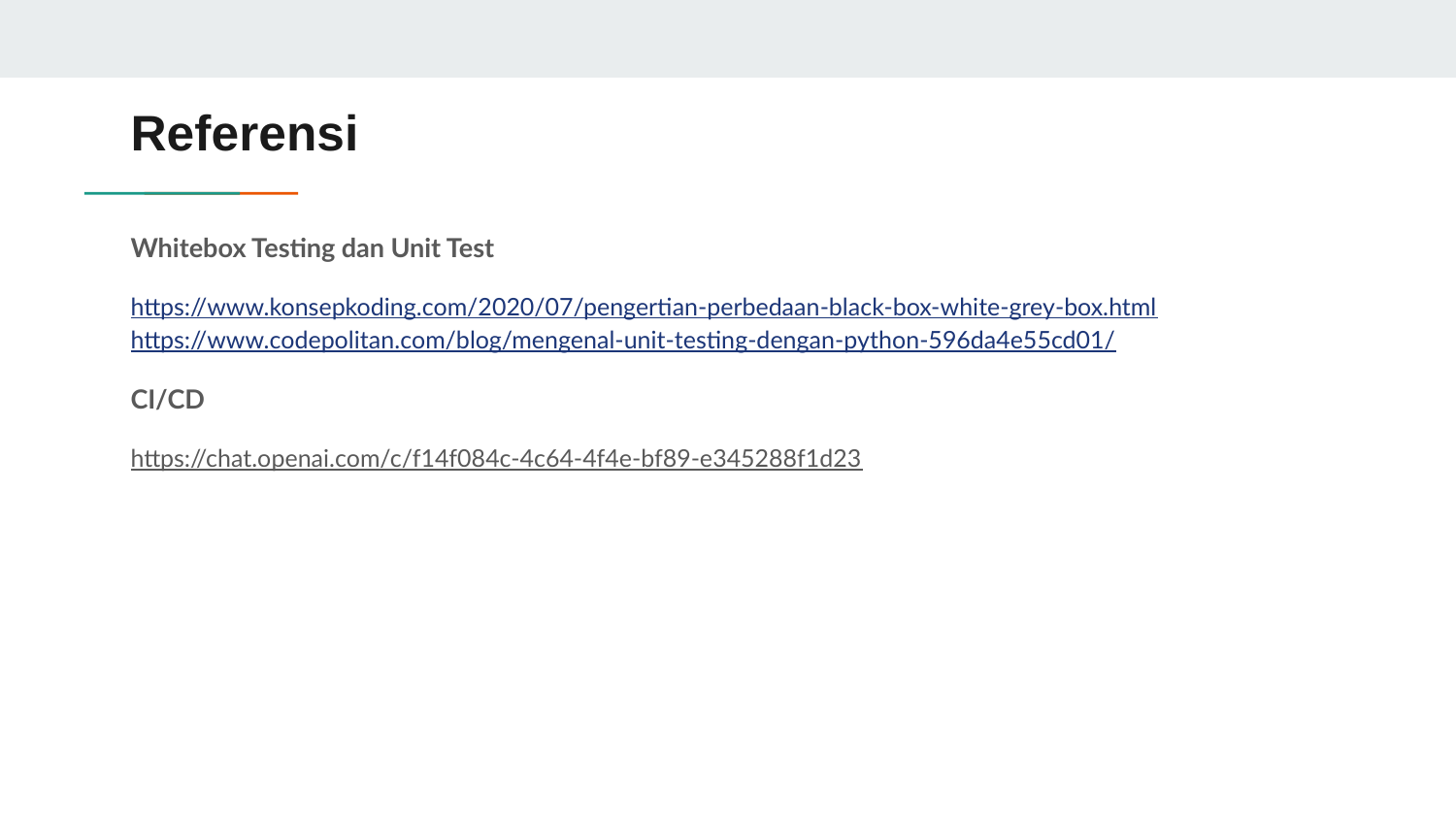

# Referensi
Whitebox Testing dan Unit Test
https://www.konsepkoding.com/2020/07/pengertian-perbedaan-black-box-white-grey-box.html
https://www.codepolitan.com/blog/mengenal-unit-testing-dengan-python-596da4e55cd01/
CI/CD
https://chat.openai.com/c/f14f084c-4c64-4f4e-bf89-e345288f1d23